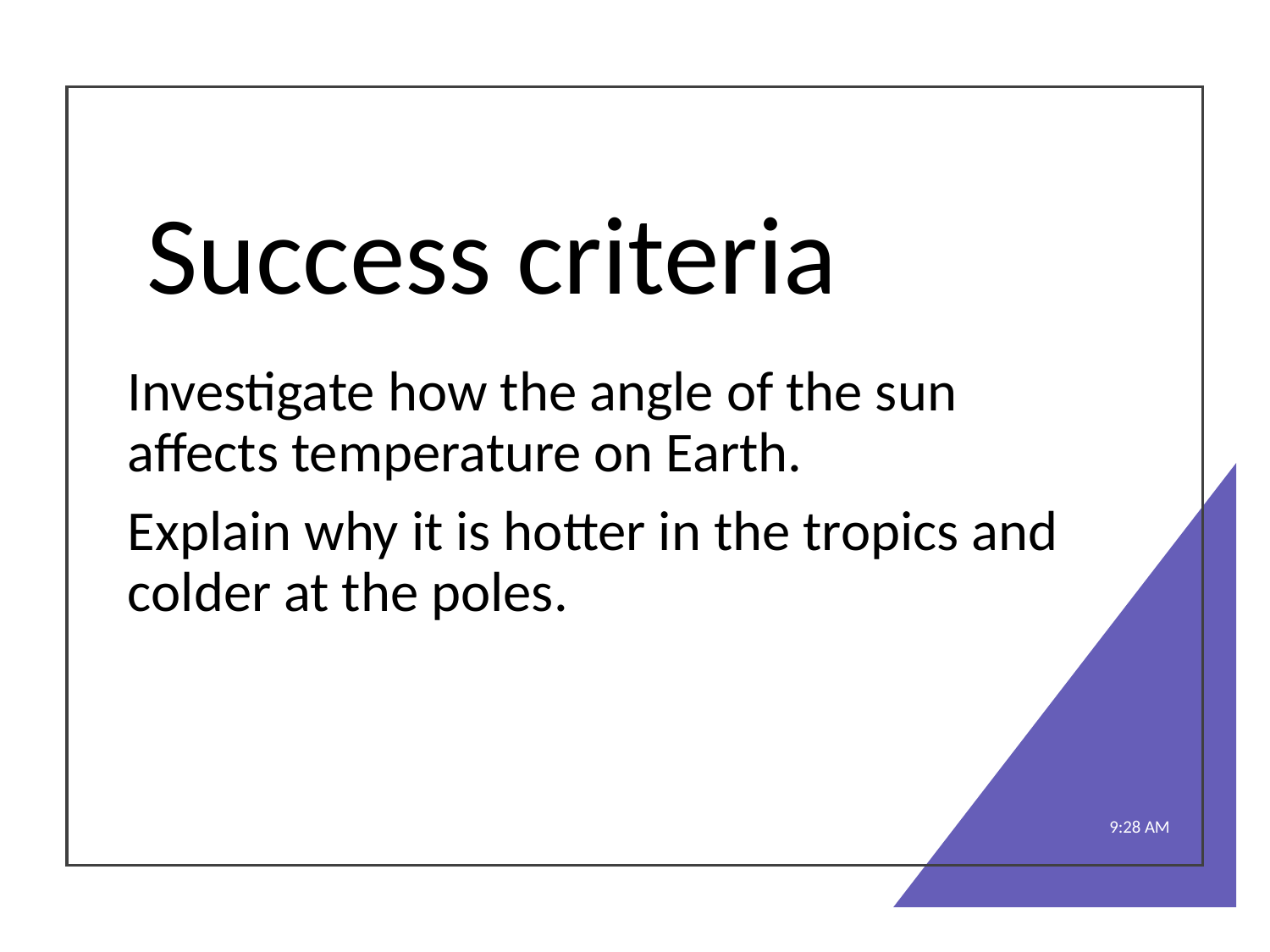

# Success criteria
Investigate how the angle of the sun affects temperature on Earth.
Explain why it is hotter in the tropics and colder at the poles.

9:28 AM